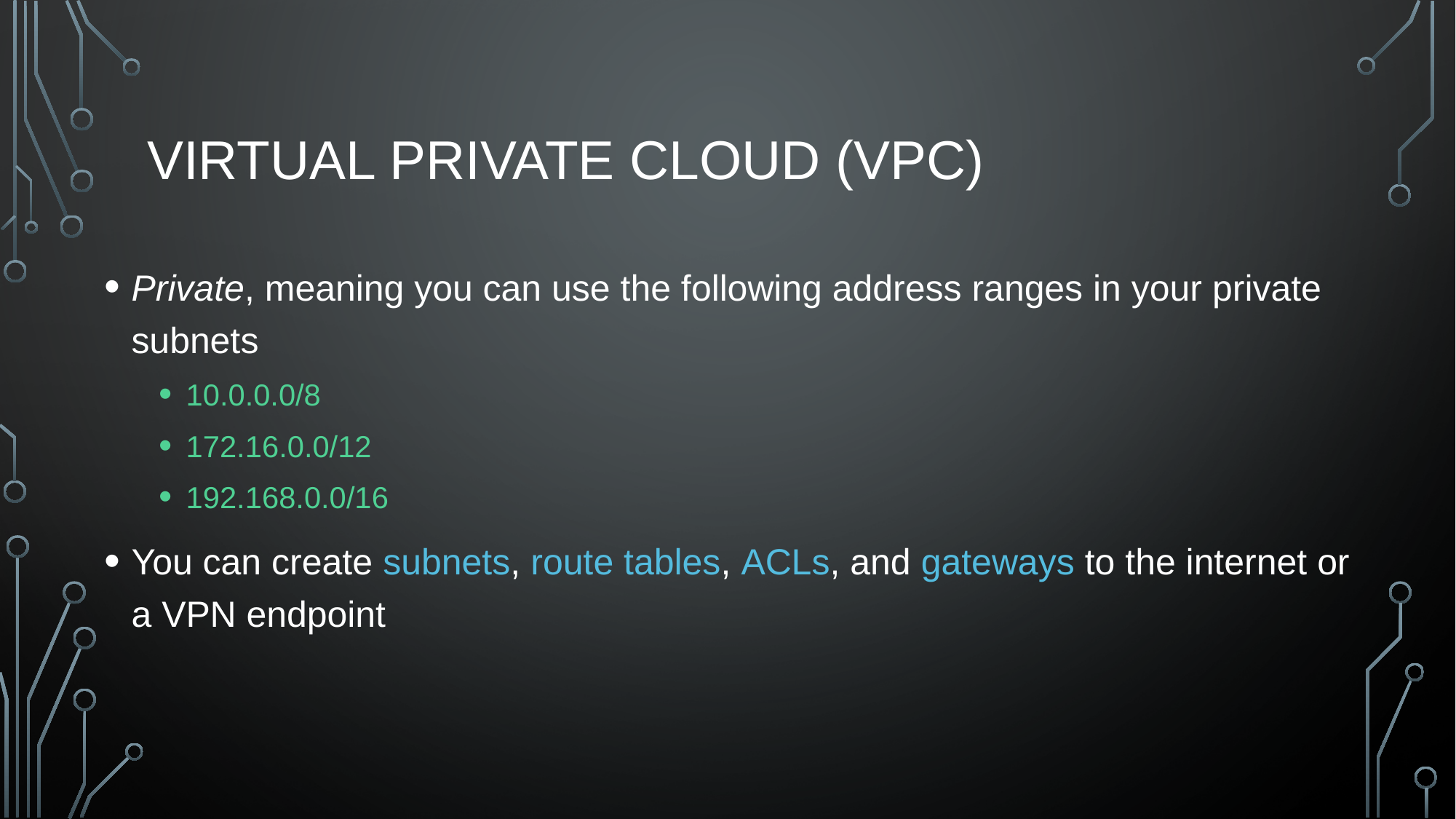

# Virtual Private Cloud (VPC)
Private, meaning you can use the following address ranges in your private subnets
10.0.0.0/8
172.16.0.0/12
192.168.0.0/16
You can create subnets, route tables, ACLs, and gateways to the internet or a VPN endpoint